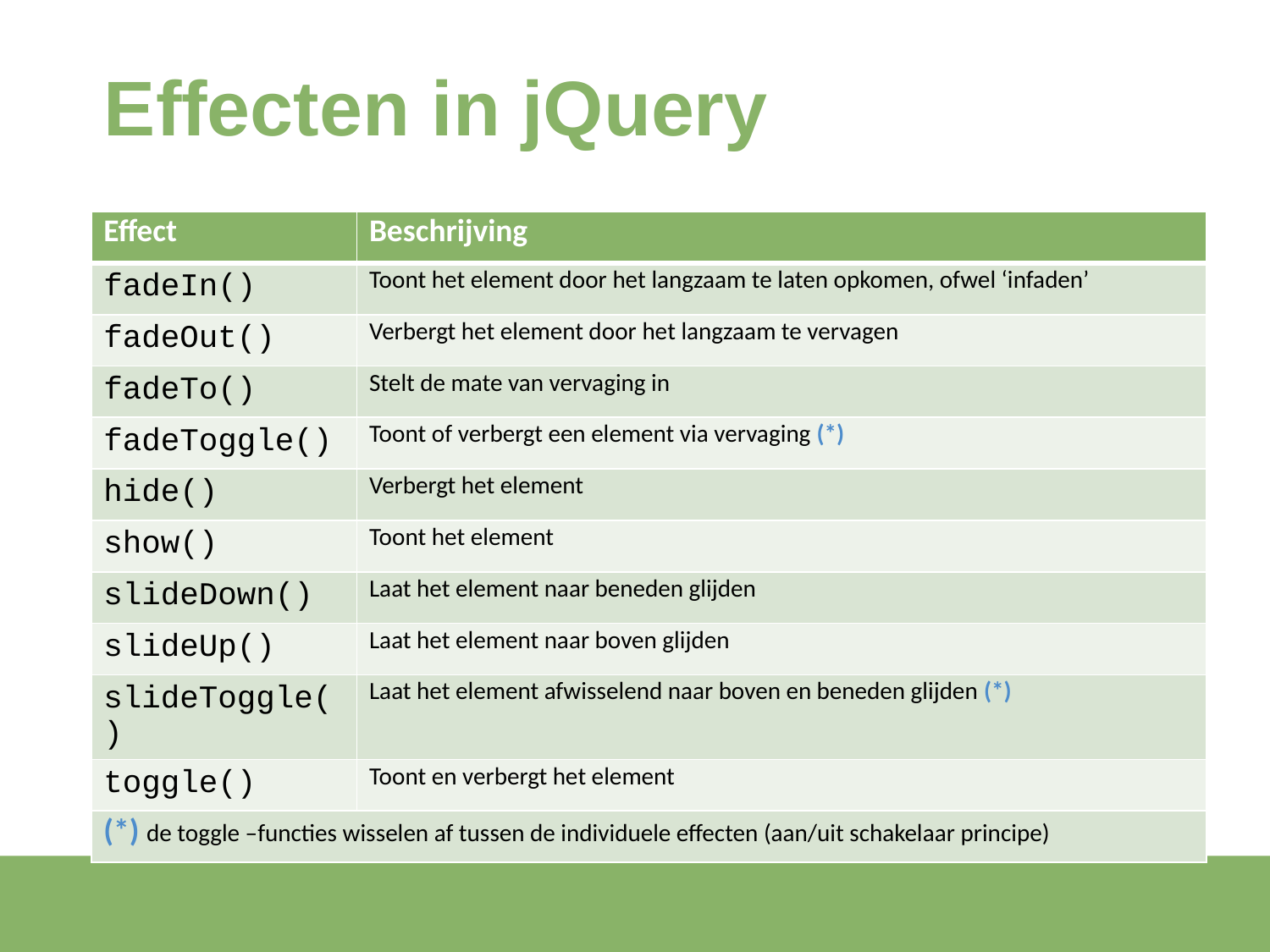

# Effecten in jQuery
| Effect | Beschrijving |
| --- | --- |
| fadeIn() | Toont het element door het langzaam te laten opkomen, ofwel ‘infaden’ |
| fadeOut() | Verbergt het element door het langzaam te vervagen |
| fadeTo() | Stelt de mate van vervaging in |
| fadeToggle() | Toont of verbergt een element via vervaging (\*) |
| hide() | Verbergt het element |
| show() | Toont het element |
| slideDown() | Laat het element naar beneden glijden |
| slideUp() | Laat het element naar boven glijden |
| slideToggle() | Laat het element afwisselend naar boven en beneden glijden (\*) |
| toggle() | Toont en verbergt het element |
| (\*) de toggle –functies wisselen af tussen de individuele effecten (aan/uit schakelaar principe) |  |